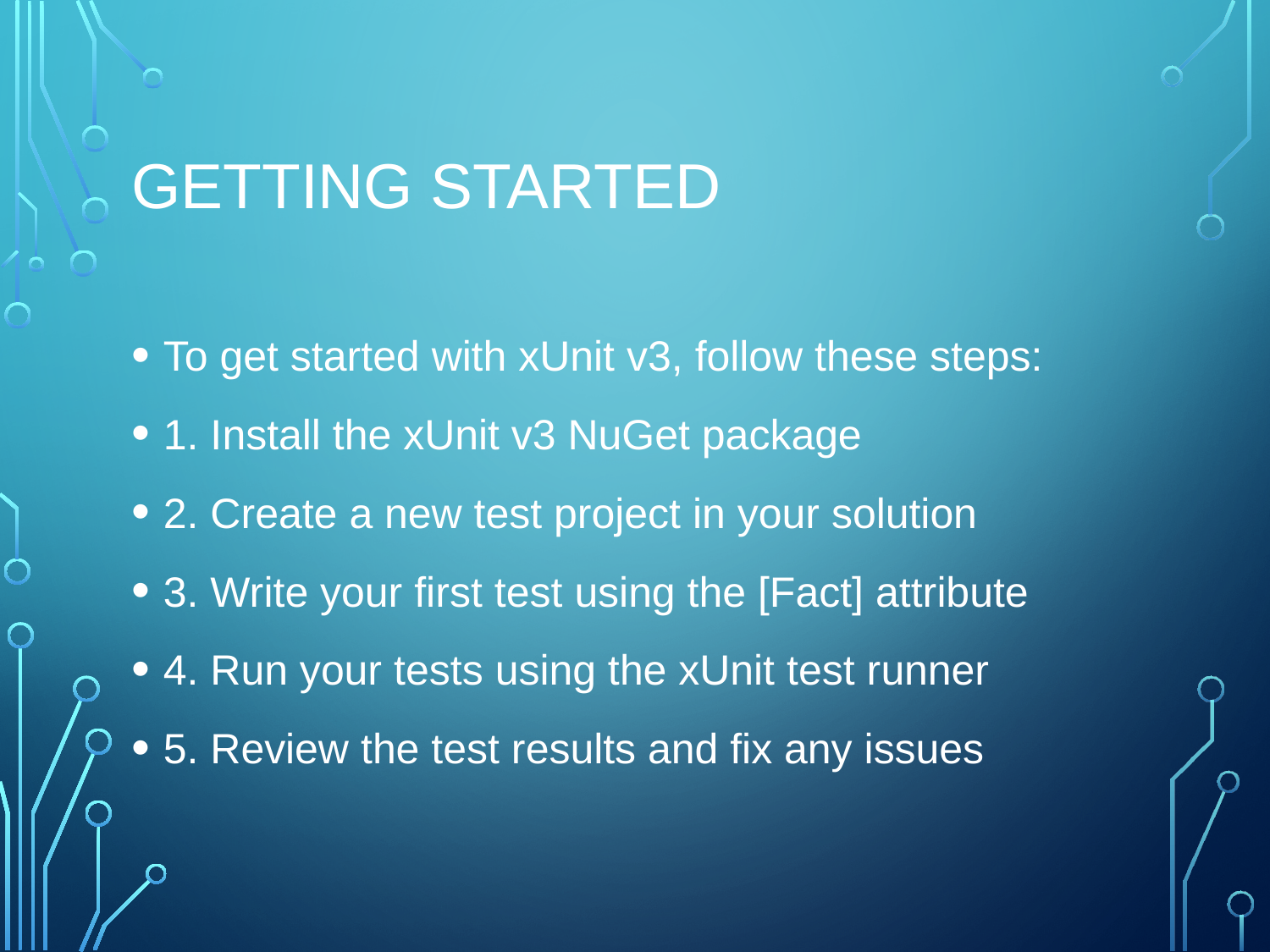

# Getting Started
To get started with xUnit v3, follow these steps:
1. Install the xUnit v3 NuGet package
2. Create a new test project in your solution
3. Write your first test using the [Fact] attribute
4. Run your tests using the xUnit test runner
5. Review the test results and fix any issues